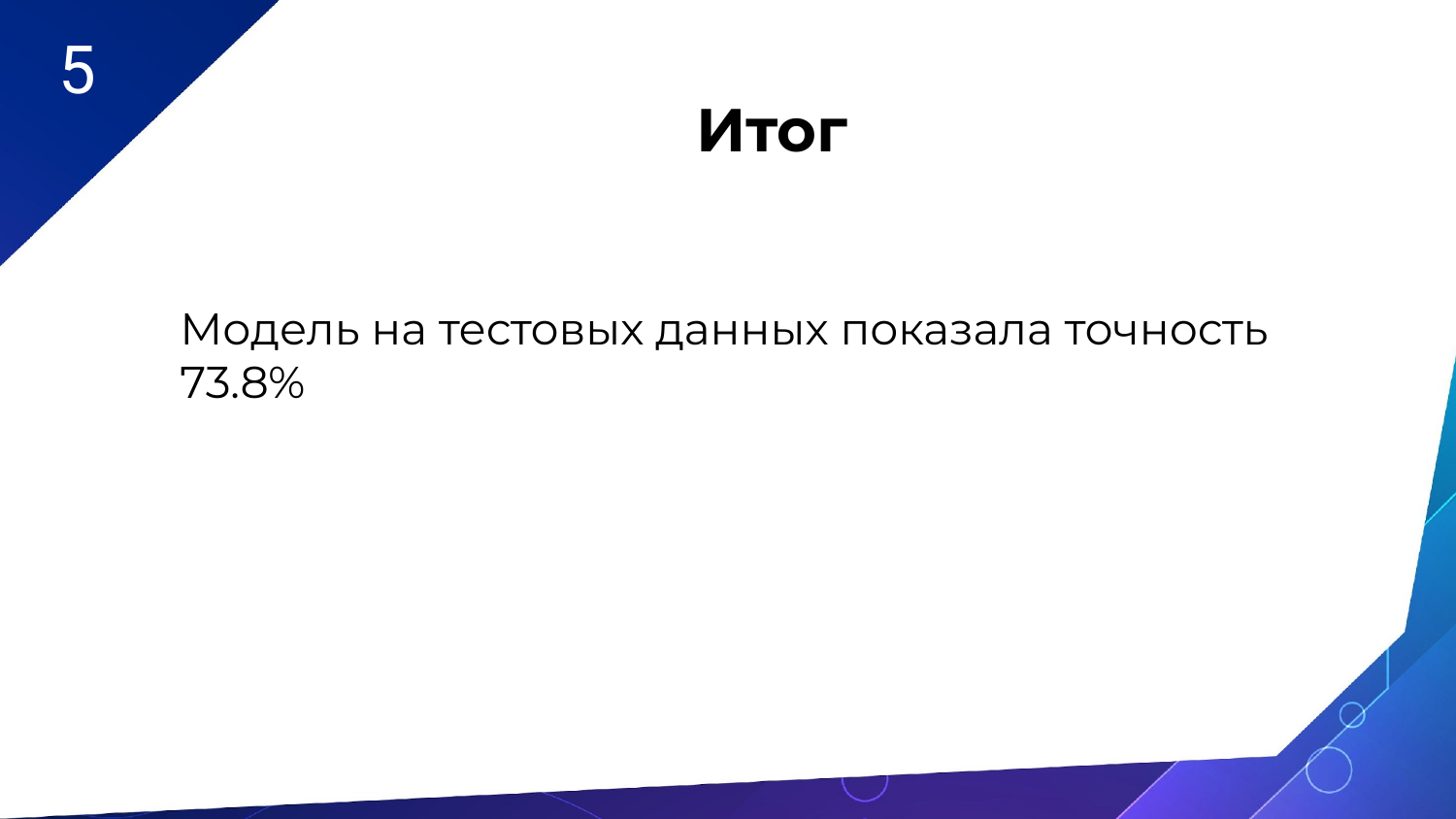

5
Итог
Модель на тестовых данных показала точность 73.8%